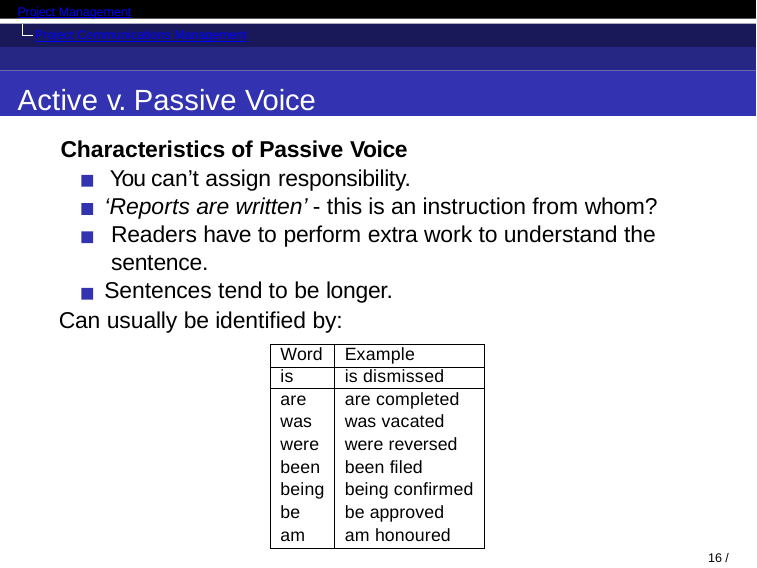

Project Management

Project Communications Management

Active v. Passive Voice
Characteristics of Passive Voice
You can’t assign responsibility.
‘Reports are written’ - this is an instruction from whom?  Readers have to perform extra work to understand the  sentence.
Sentences tend to be longer.
Can usually be identified by:

| Word | Example |
| --- | --- |
| is | is dismissed |
| are | are completed |
| was | was vacated |
| were | were reversed |
| been | been filed |
| being | being confirmed |
| be | be approved |
| am | am honoured |
16 / 35